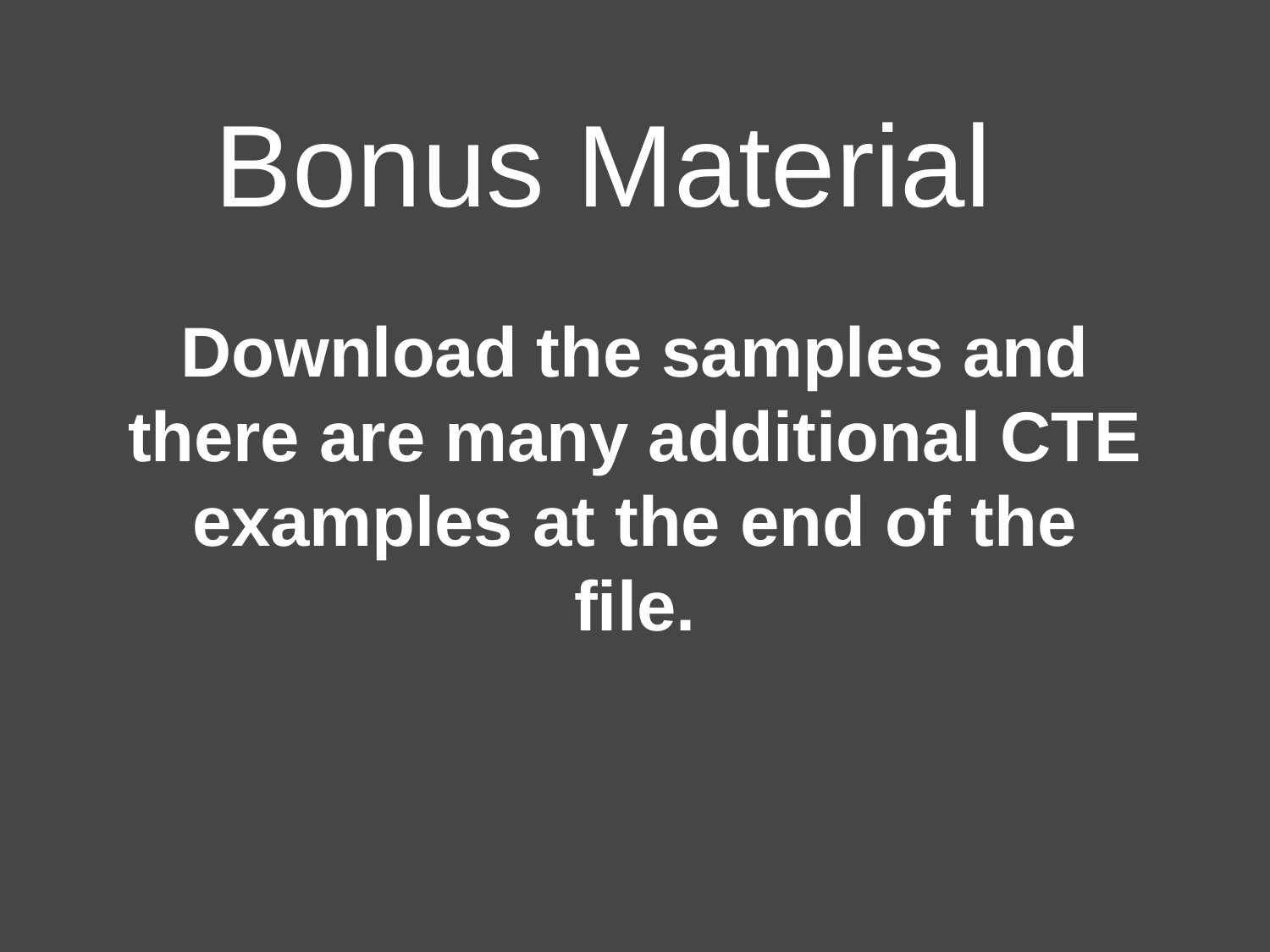

# Download the samples and there are many additional CTE examples at the end of the file.
Bonus Material